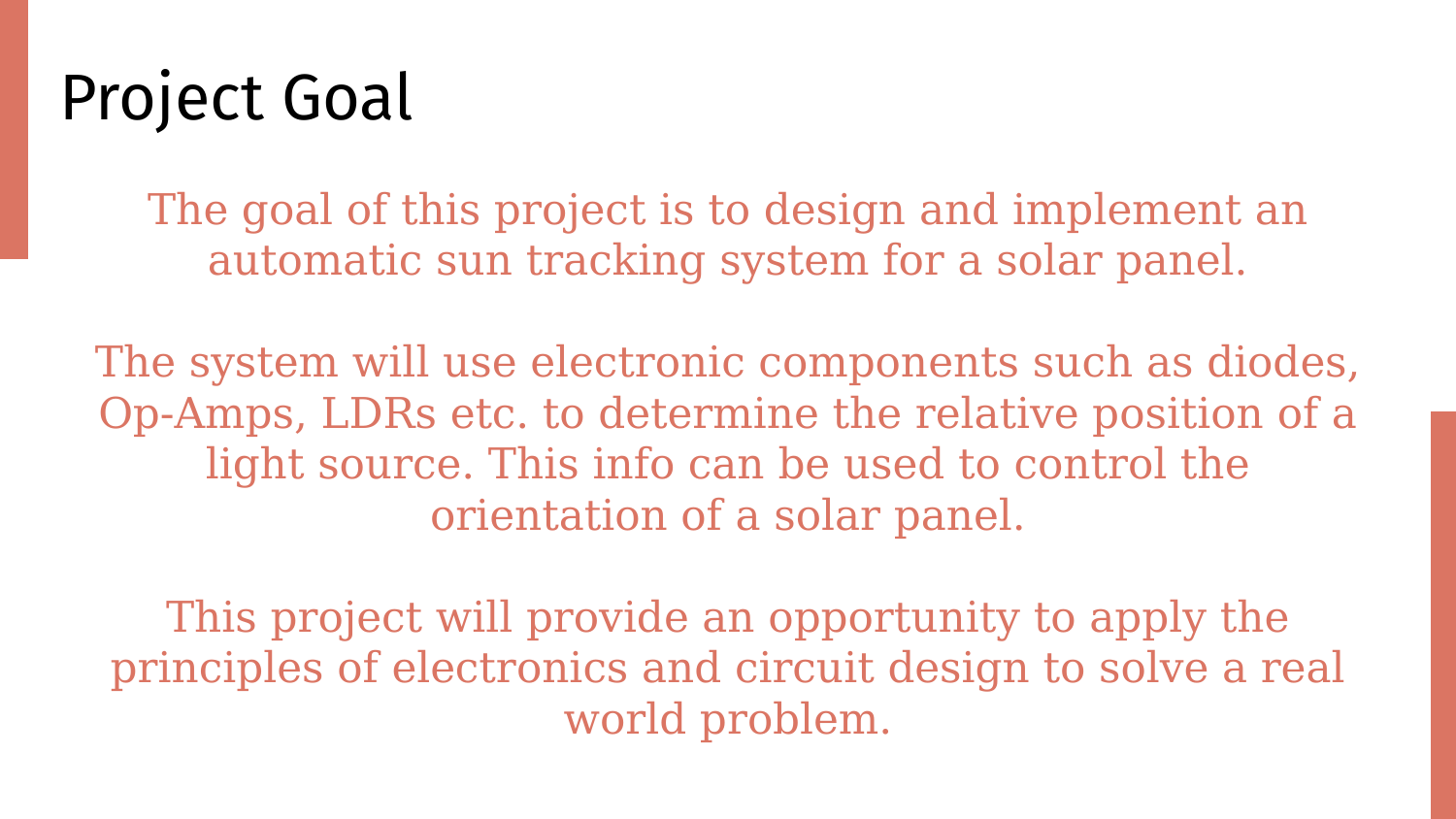

# Project Goal
The goal of this project is to design and implement an automatic sun tracking system for a solar panel.

The system will use electronic components such as diodes, Op-Amps, LDRs etc. to determine the relative position of a light source. This info can be used to control the orientation of a solar panel.

This project will provide an opportunity to apply the principles of electronics and circuit design to solve a real world problem.